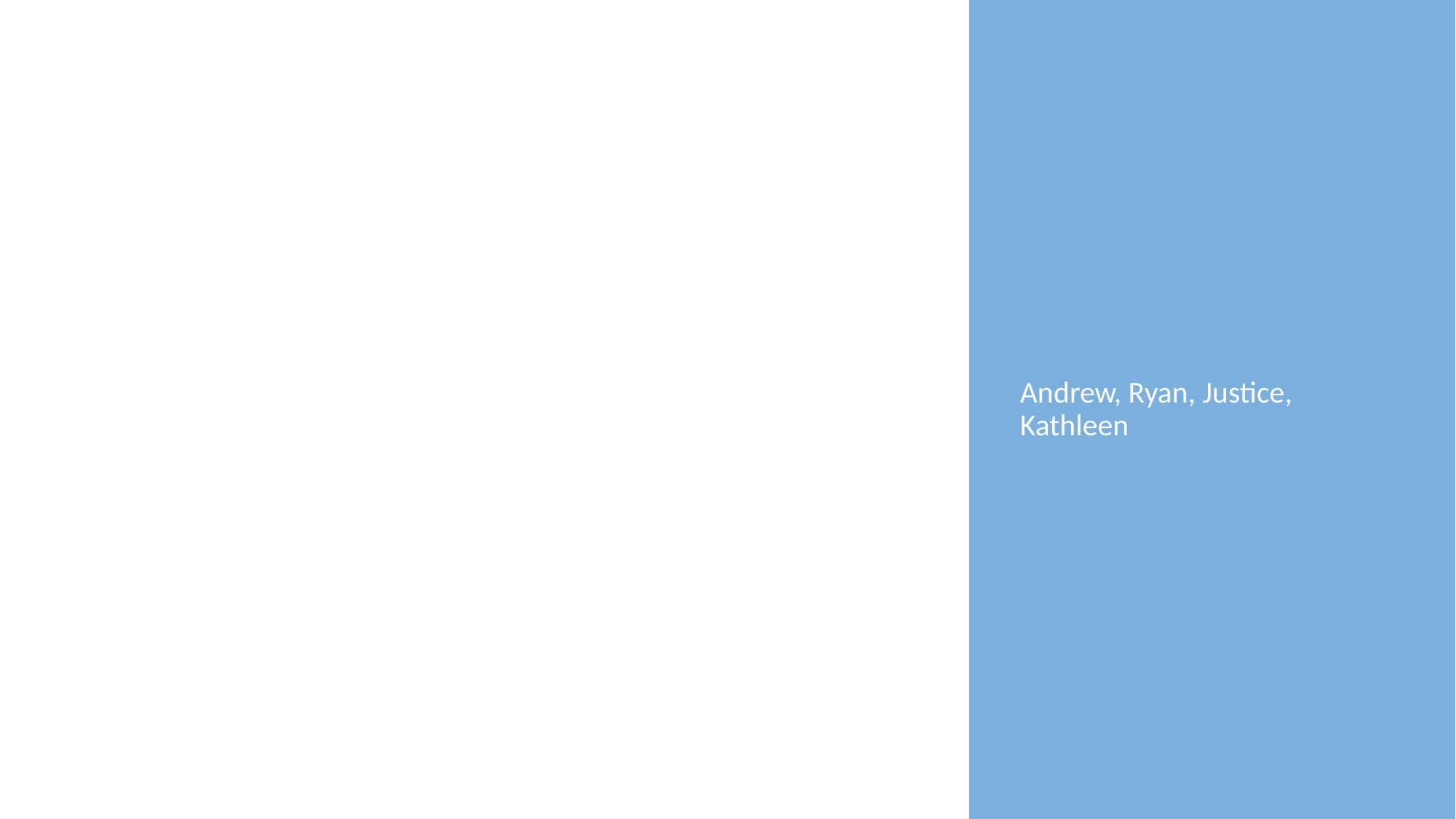

# Assembler Final Presentation
Andrew, Ryan, Justice, Kathleen